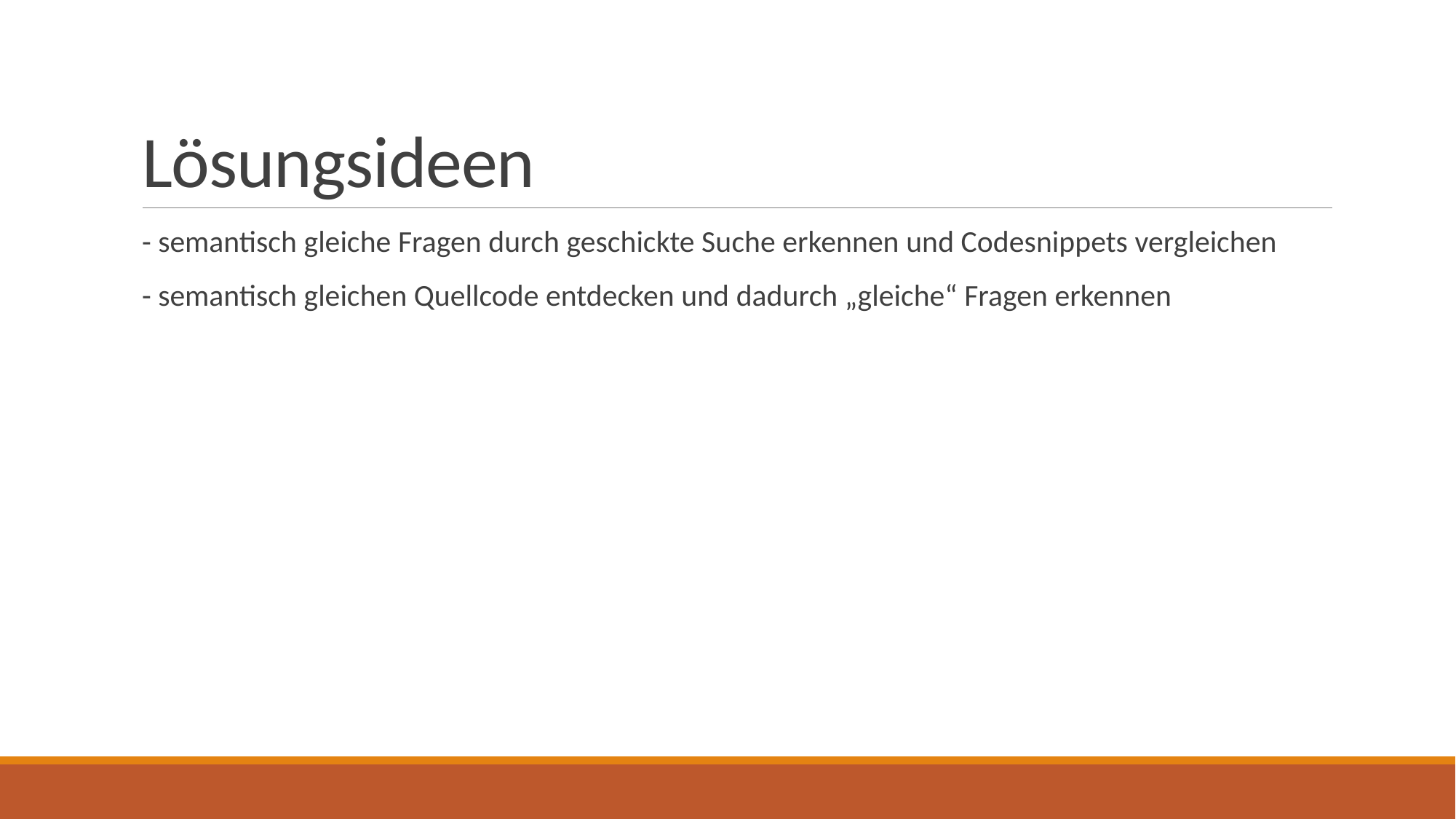

# Lösungsideen
- semantisch gleiche Fragen durch geschickte Suche erkennen und Codesnippets vergleichen
- semantisch gleichen Quellcode entdecken und dadurch „gleiche“ Fragen erkennen